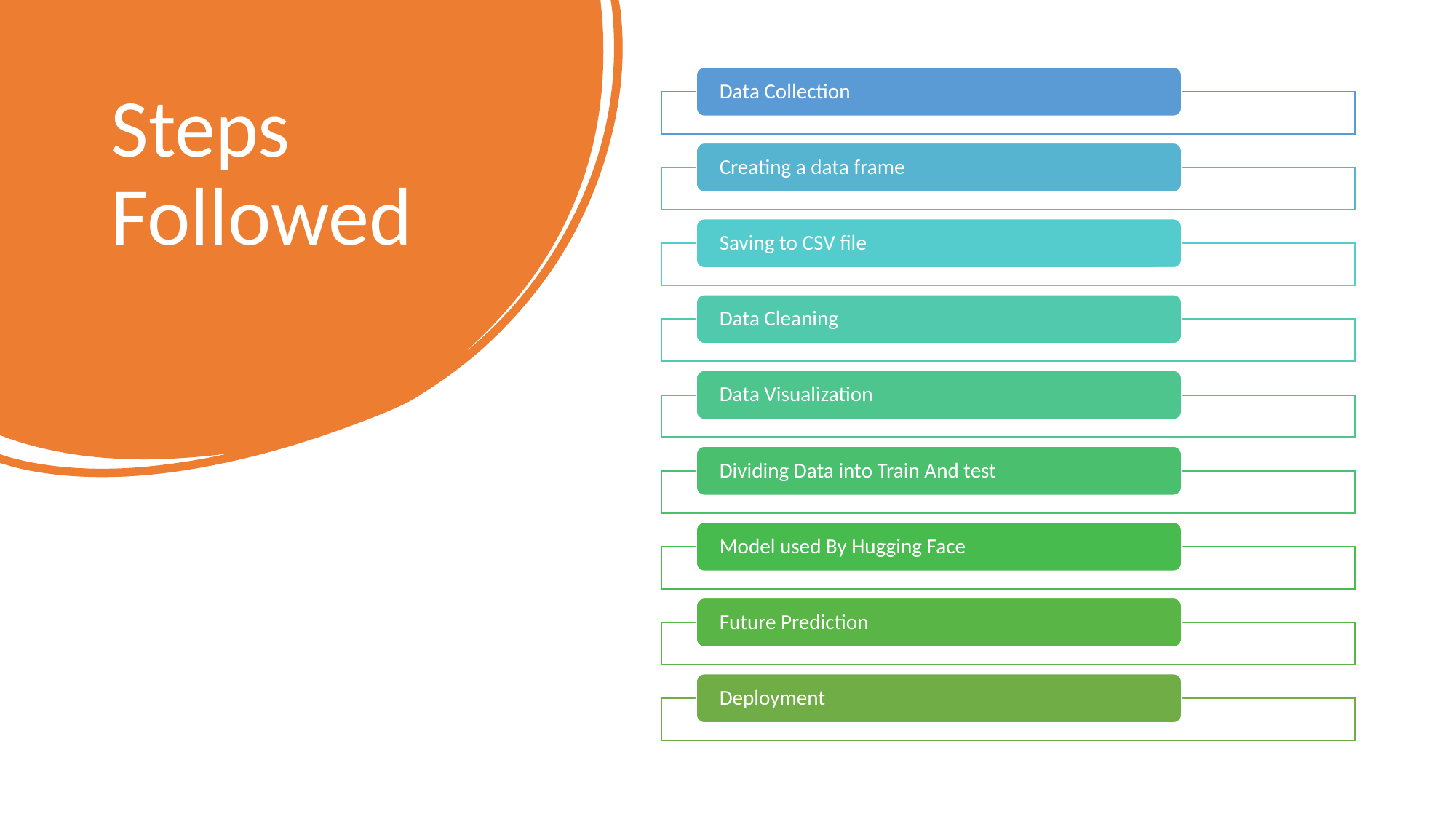

Data Collection
Creating a data frame
Saving to CSV file
Data Cleaning
Data Visualization
Dividing Data into Train And test
Model used By Hugging Face
Future Prediction
Deployment
# Steps Followed